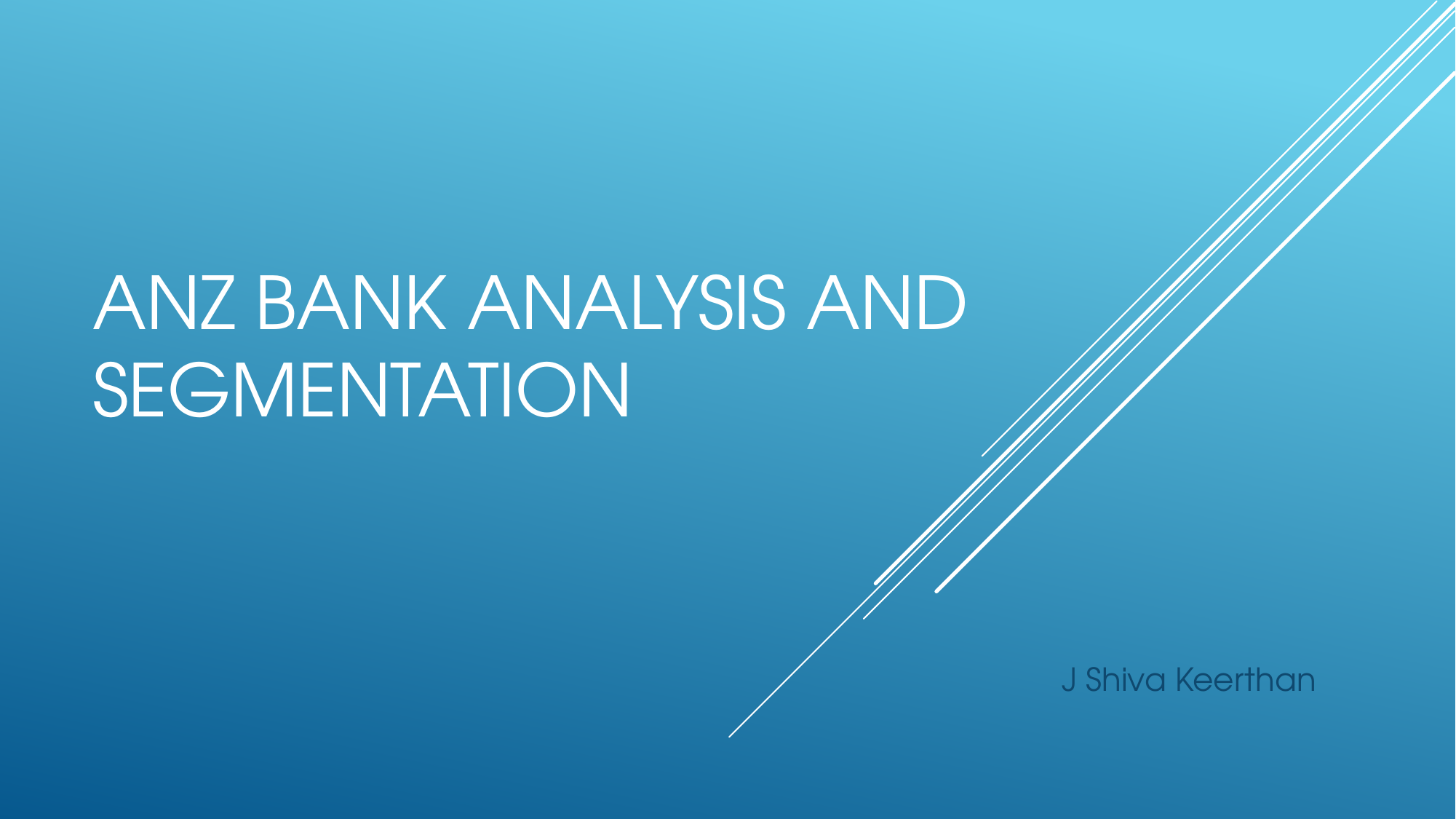

# ANZ Bank analysis and segmentation
J Shiva Keerthan